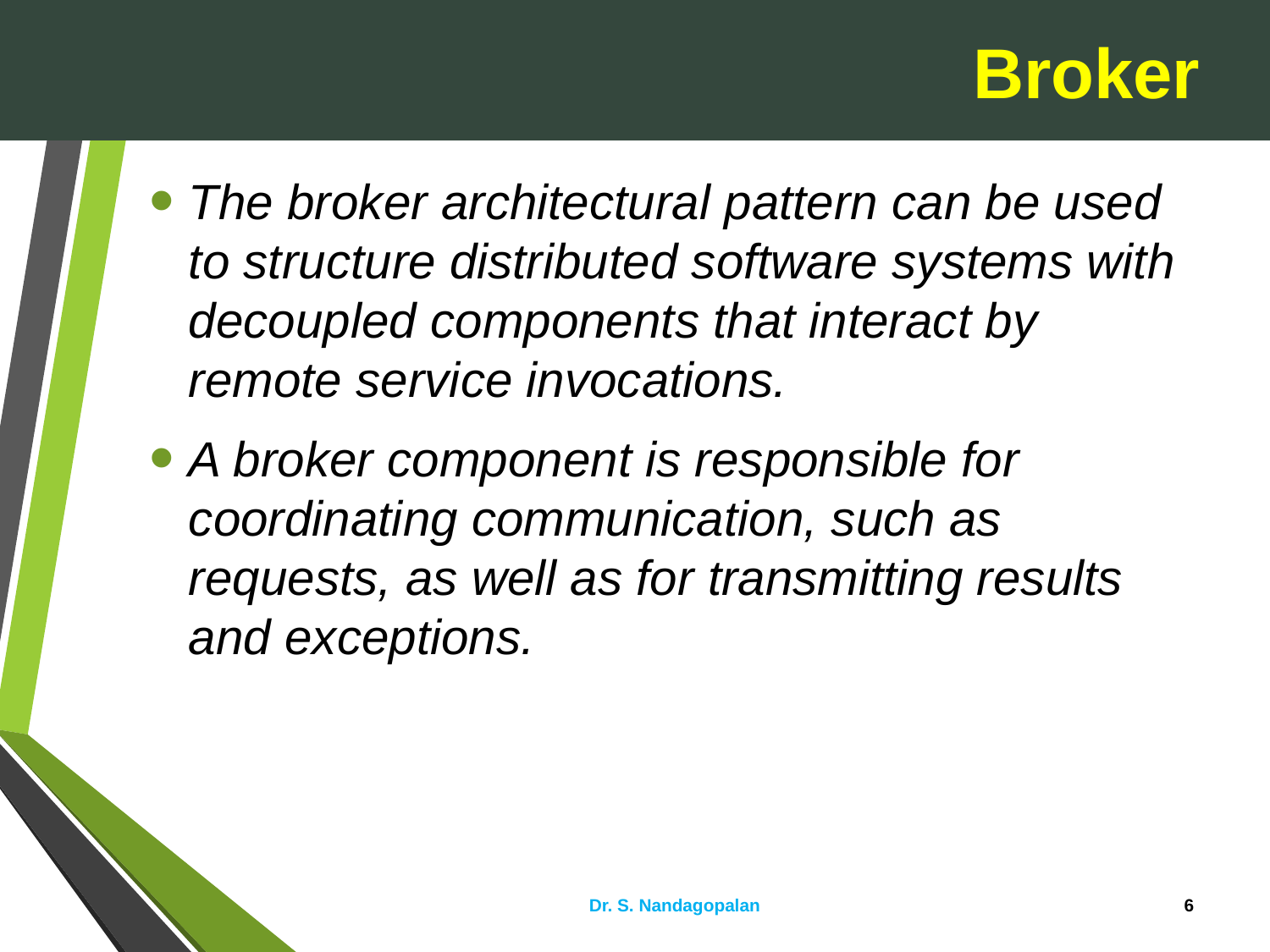

# Broker
The broker architectural pattern can be used to structure distributed software systems with decoupled components that interact by remote service invocations.
A broker component is responsible for coordinating communication, such as requests, as well as for transmitting results and exceptions.

Dr. S. Nandagopalan
6